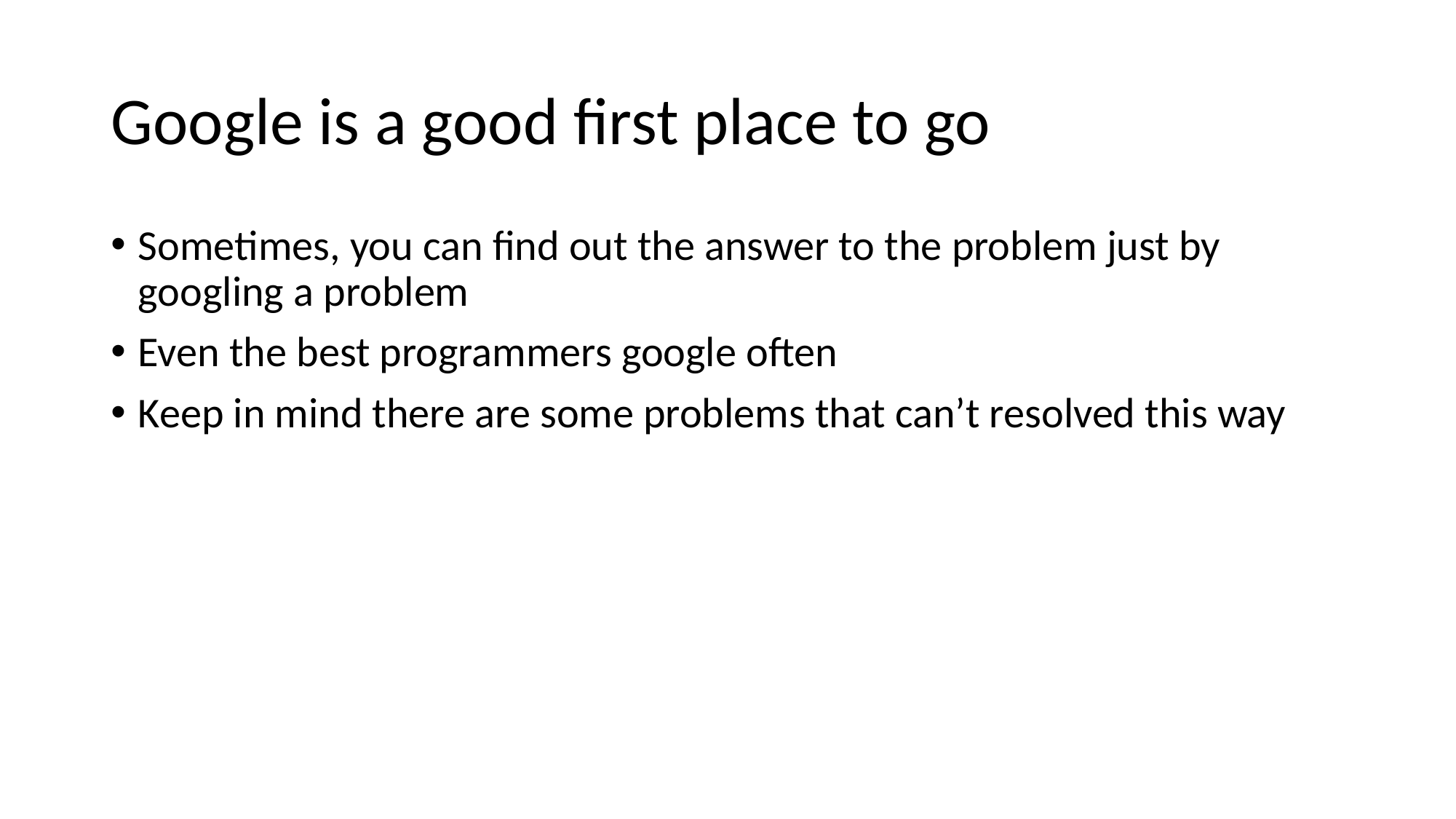

# Google is a good first place to go
Sometimes, you can find out the answer to the problem just by googling a problem
Even the best programmers google often
Keep in mind there are some problems that can’t resolved this way